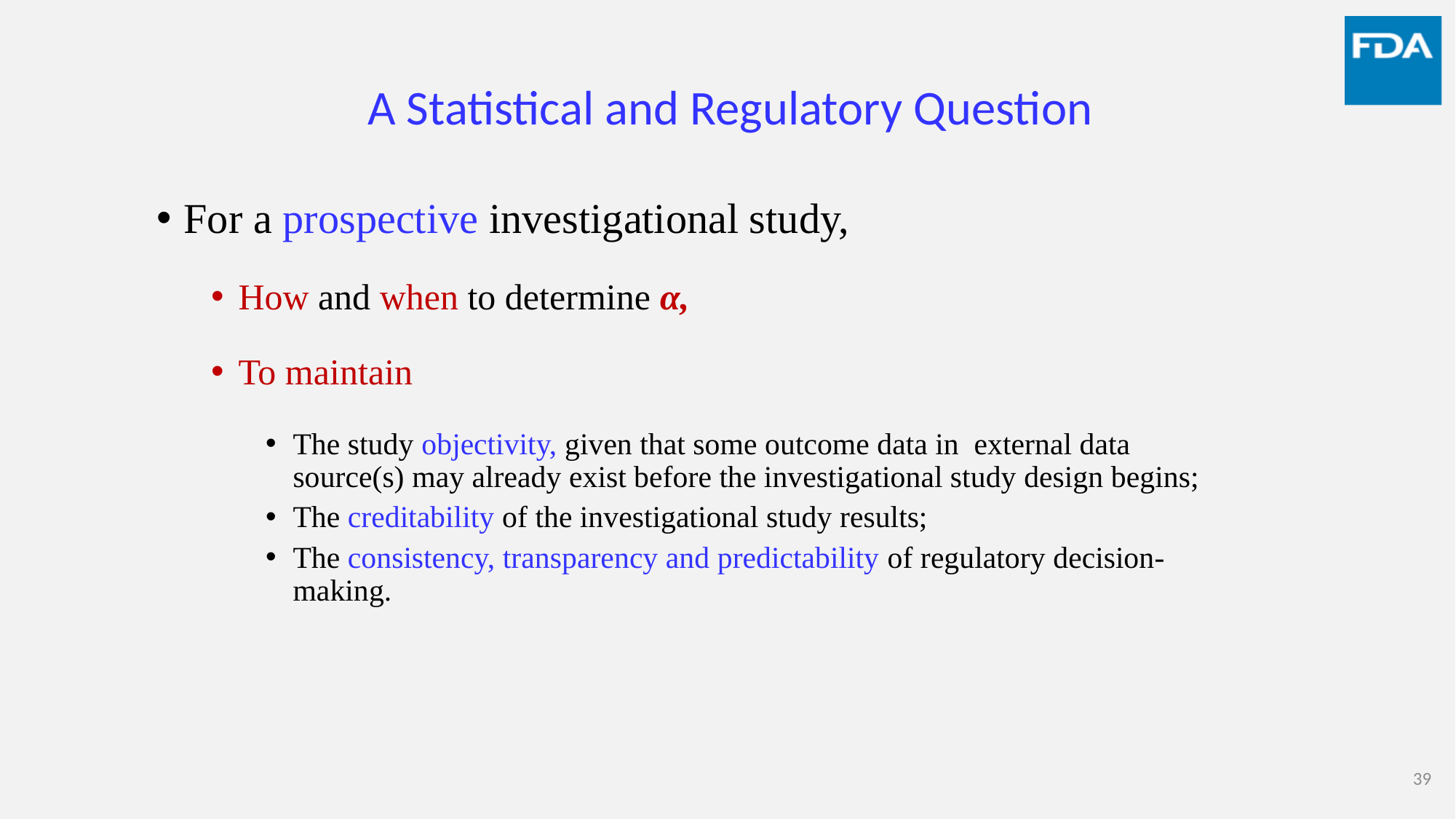

# A Statistical and Regulatory Question
For a prospective investigational study,

How and when to determine α,

To maintain

The study objectivity, given that some outcome data in  external data source(s) may already exist before the investigational study design begins;
The creditability of the investigational study results;
The consistency, transparency and predictability of regulatory decision-making.

39